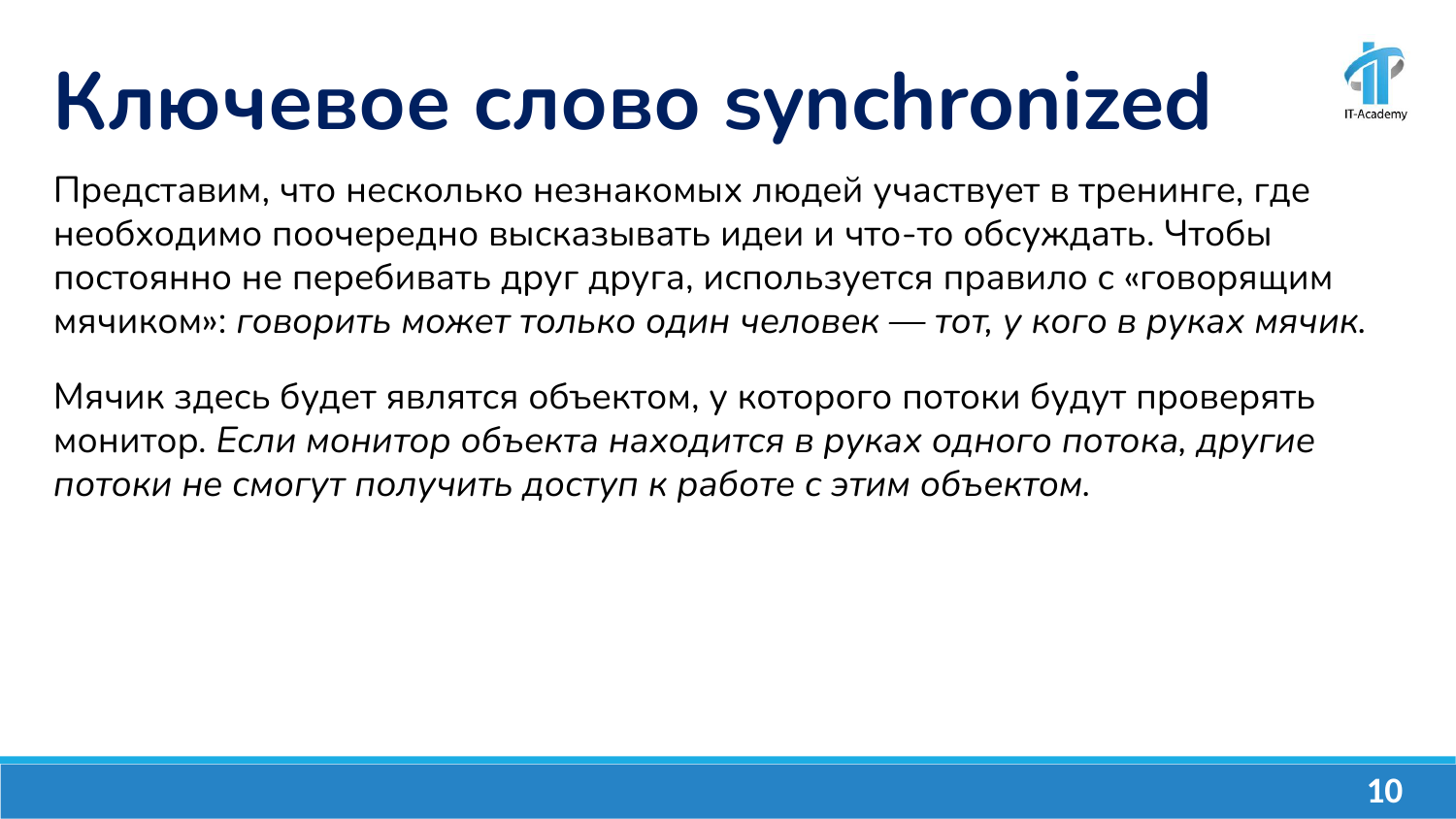

Ключевое слово synchronized
Представим, что несколько незнакомых людей участвует в тренинге, где необходимо поочередно высказывать идеи и что-то обсуждать. Чтобы постоянно не перебивать друг друга, используется правило c «говорящим мячиком»: говорить может только один человек — тот, у кого в руках мячик.
Мячик здесь будет являтся объектом, у которого потоки будут проверять монитор. Если монитор объекта находится в руках одного потока, другие потоки не смогут получить доступ к работе с этим объектом.
10